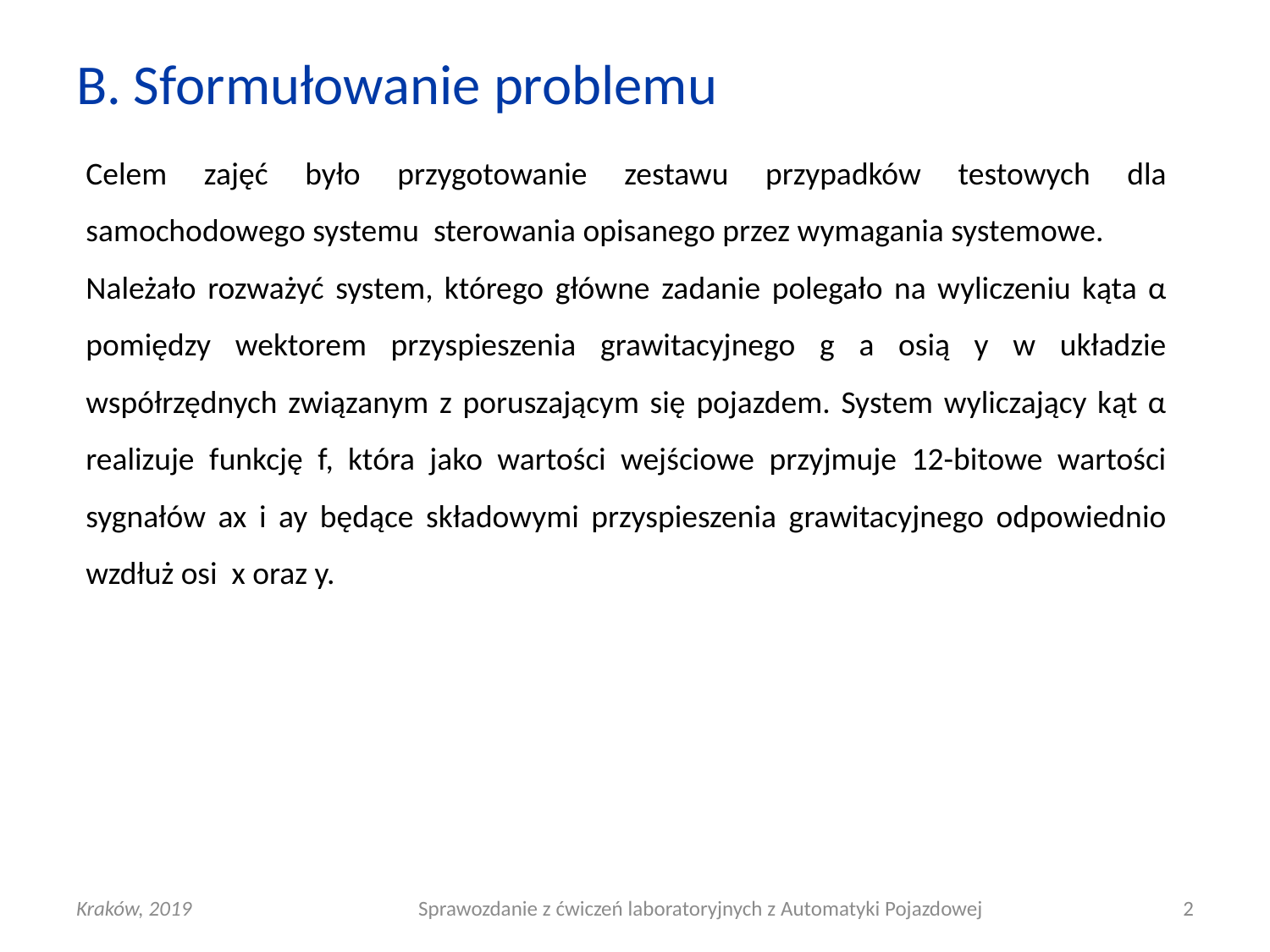

# B. Sformułowanie problemu
Celem zajęć było przygotowanie zestawu przypadków testowych dla samochodowego systemu  sterowania opisanego przez wymagania systemowe.
Należało rozważyć system, którego główne zadanie polegało na wyliczeniu kąta α pomiędzy wektorem przyspieszenia grawitacyjnego g a osią y w układzie współrzędnych związanym z poruszającym się pojazdem. System wyliczający kąt α realizuje funkcję f, która jako wartości wejściowe przyjmuje 12-bitowe wartości sygnałów ax i ay będące składowymi przyspieszenia grawitacyjnego odpowiednio wzdłuż osi  x oraz y.
Kraków, 2019
Sprawozdanie z ćwiczeń laboratoryjnych z Automatyki Pojazdowej
2